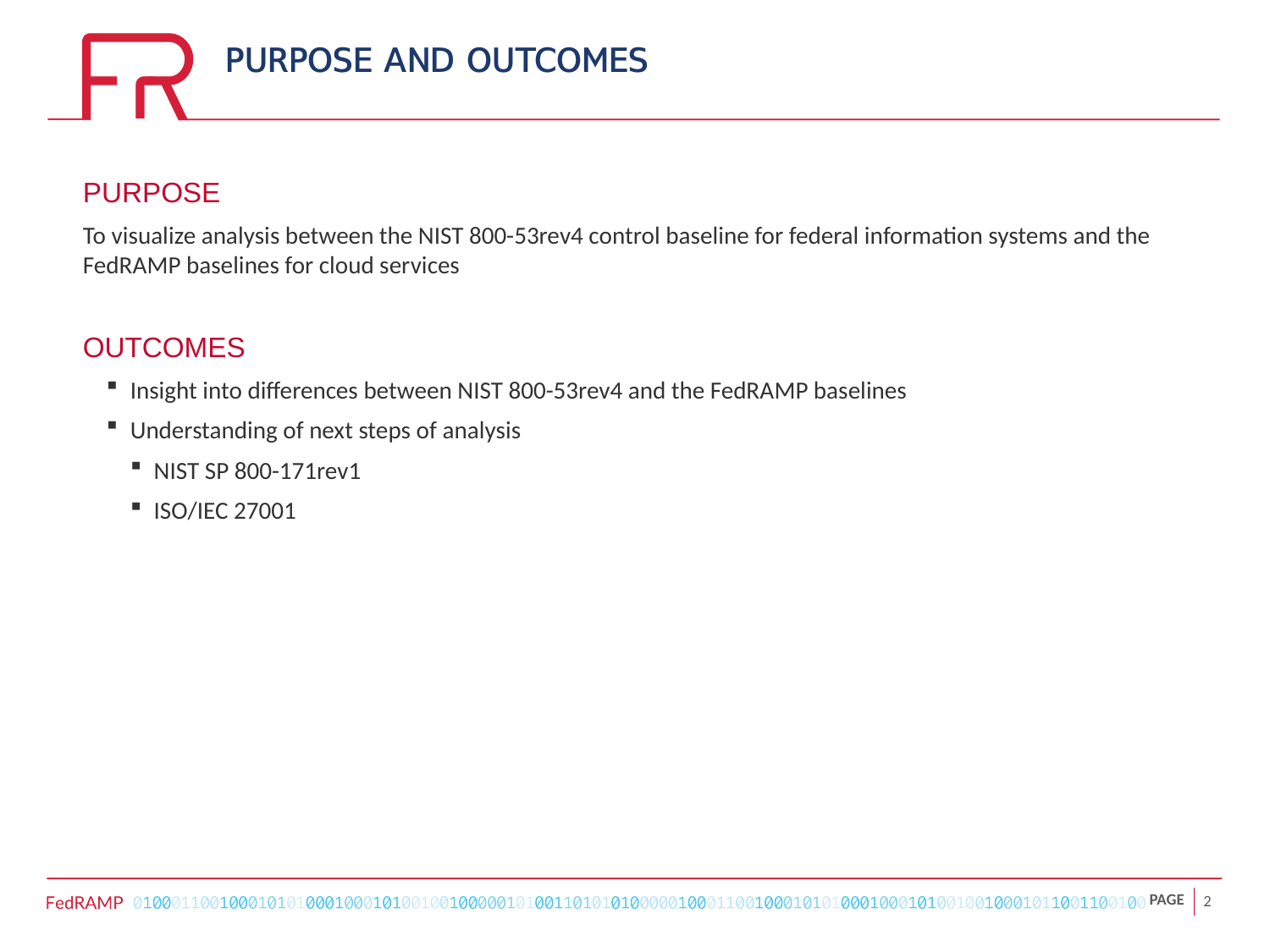

# PURPOSE AND OUTCOMES
PURPOSE
To visualize analysis between the NIST 800-53rev4 control baseline for federal information systems and the FedRAMP baselines for cloud services

OUTCOMES
Insight into differences between NIST 800-53rev4 and the FedRAMP baselines
Understanding of next steps of analysis
NIST SP 800-171rev1
ISO/IEC 27001